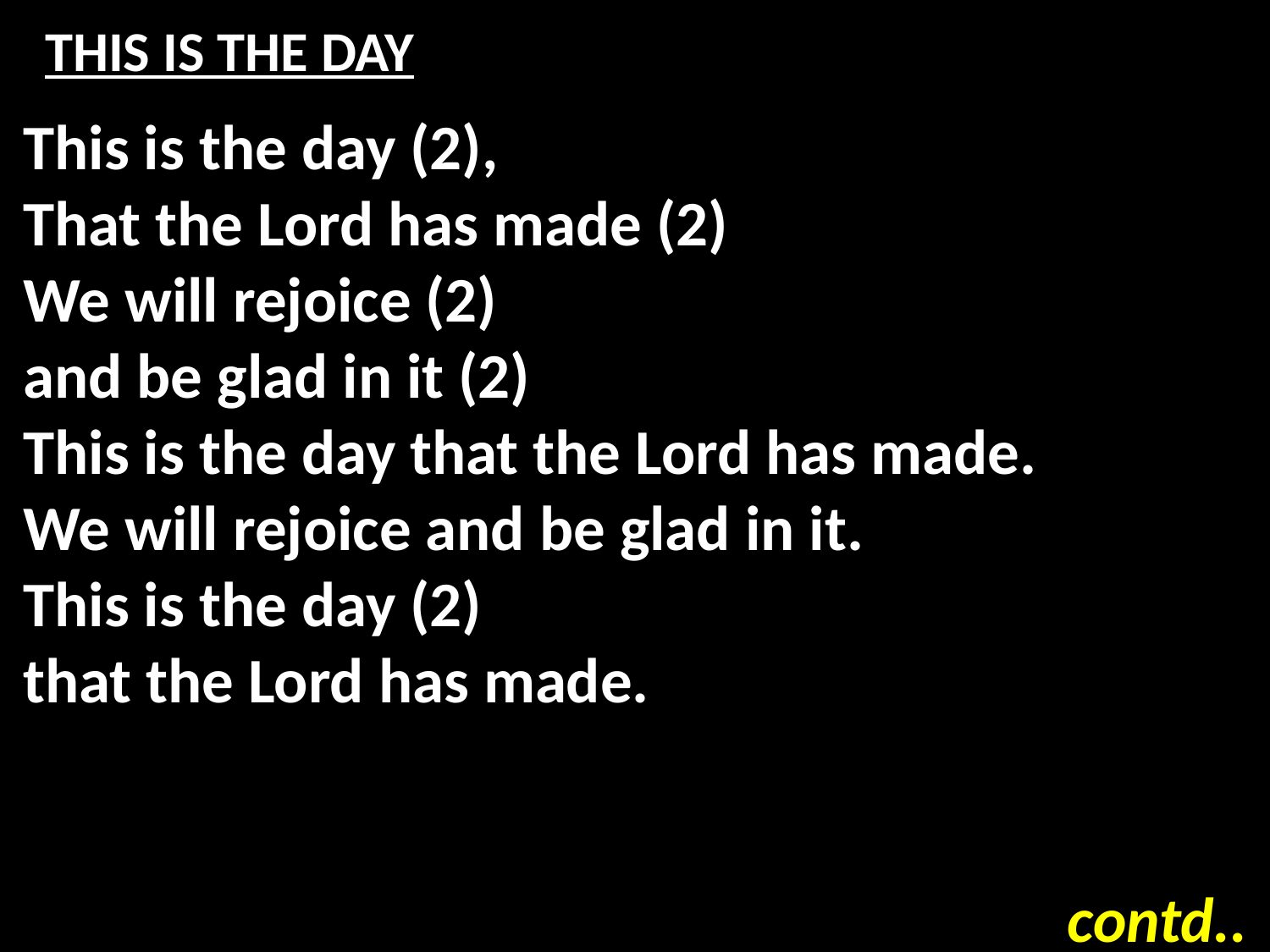

# THIS IS THE DAY
This is the day (2),
That the Lord has made (2)
We will rejoice (2)
and be glad in it (2)
This is the day that the Lord has made.
We will rejoice and be glad in it.
This is the day (2)
that the Lord has made.
contd..